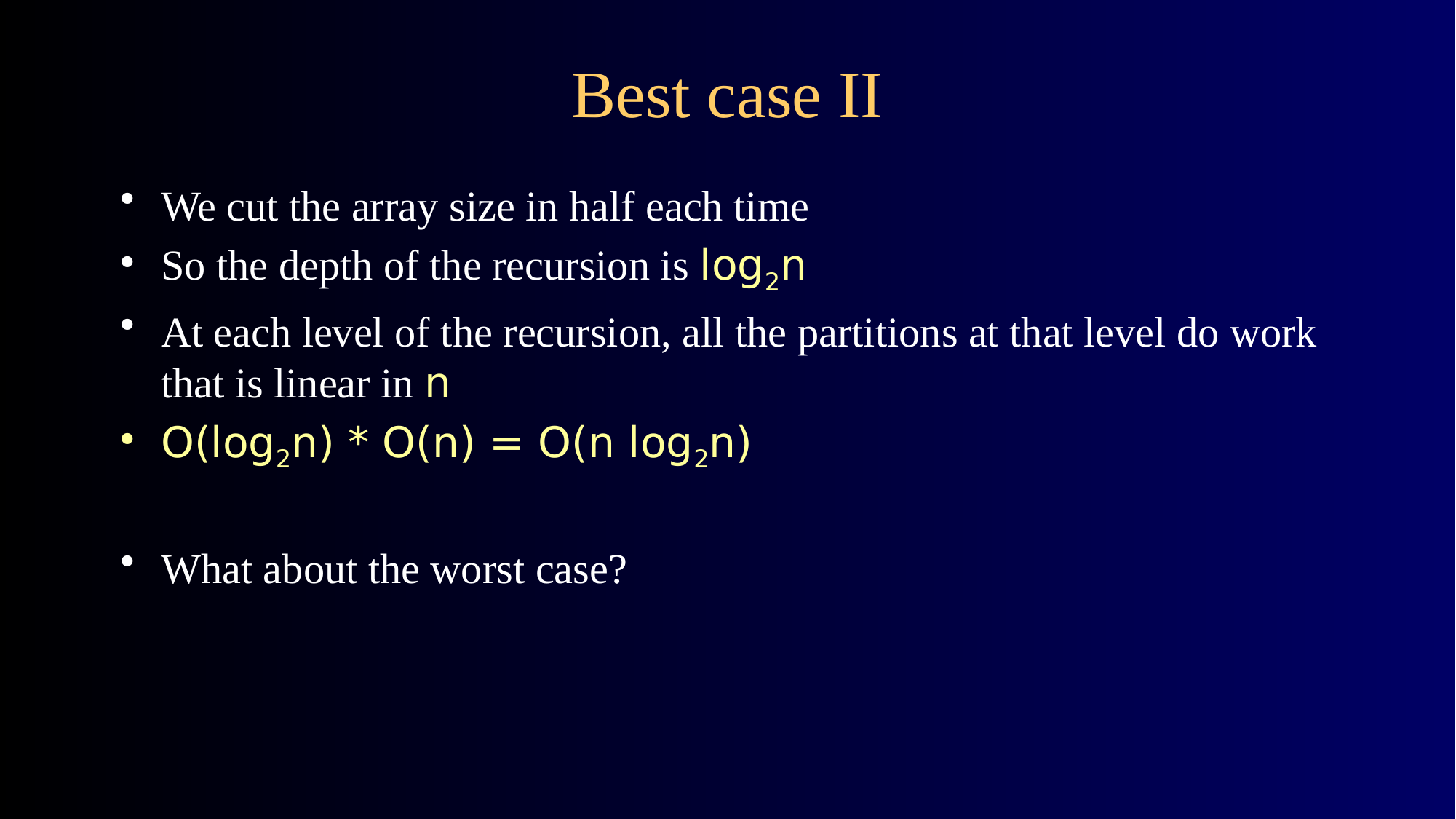

# Best case II
We cut the array size in half each time
So the depth of the recursion is log2n
At each level of the recursion, all the partitions at that level do work that is linear in n
O(log2n) * O(n) = O(n log2n)

What about the worst case?